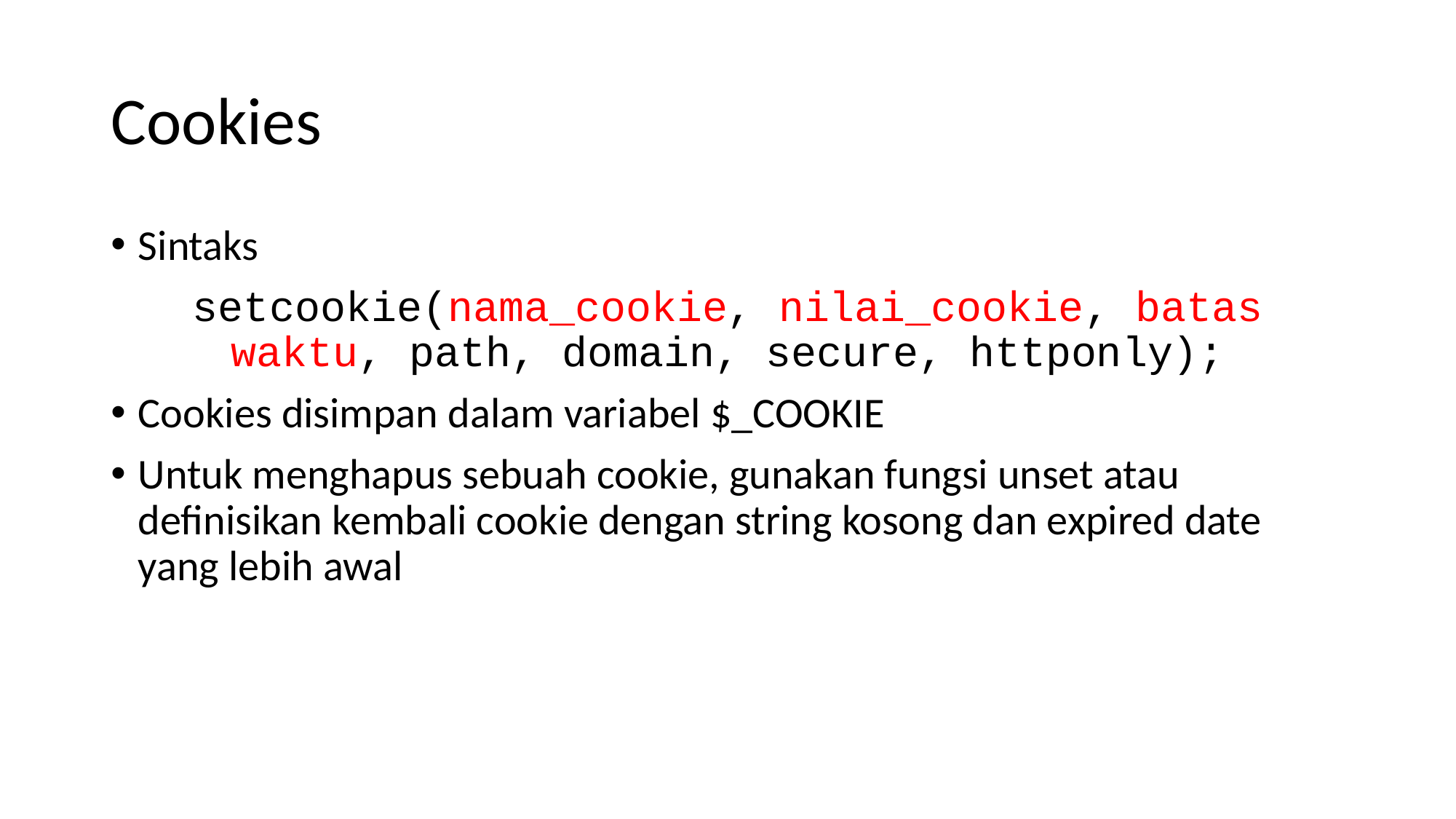

# Cookies
Sintaks
setcookie(nama_cookie, nilai_cookie, batas waktu, path, domain, secure, httponly);
Cookies disimpan dalam variabel $_COOKIE
Untuk menghapus sebuah cookie, gunakan fungsi unset atau definisikan kembali cookie dengan string kosong dan expired date yang lebih awal